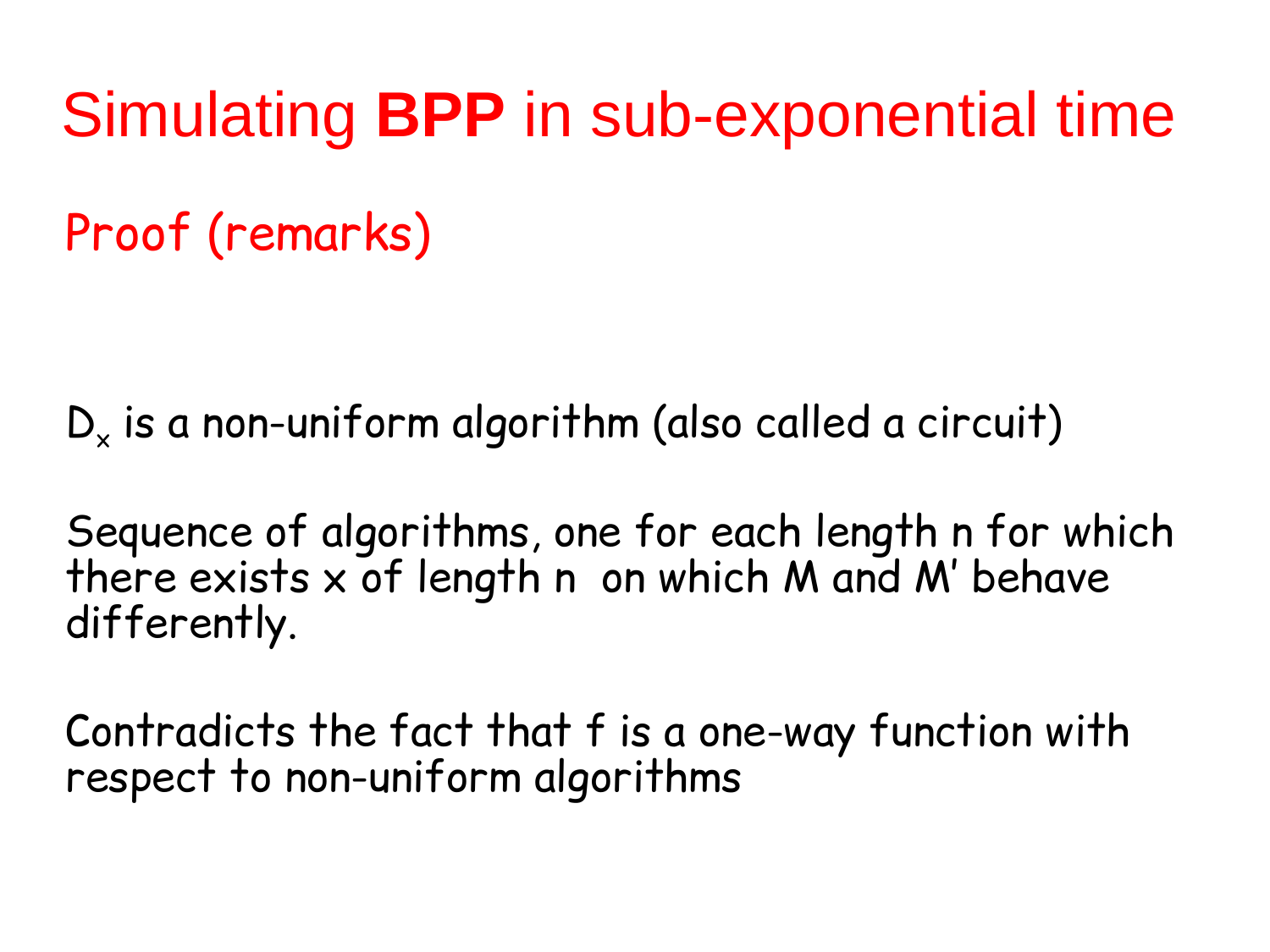

# Simulating BPP in sub-exponential time
Proof (remarks)

Dx is a non-uniform algorithm (also called a circuit)

Sequence of algorithms, one for each length n for which there exists x of length n  on which M and M’ behave differently.

Contradicts the fact that f is a one-way function with respect to non-uniform algorithms